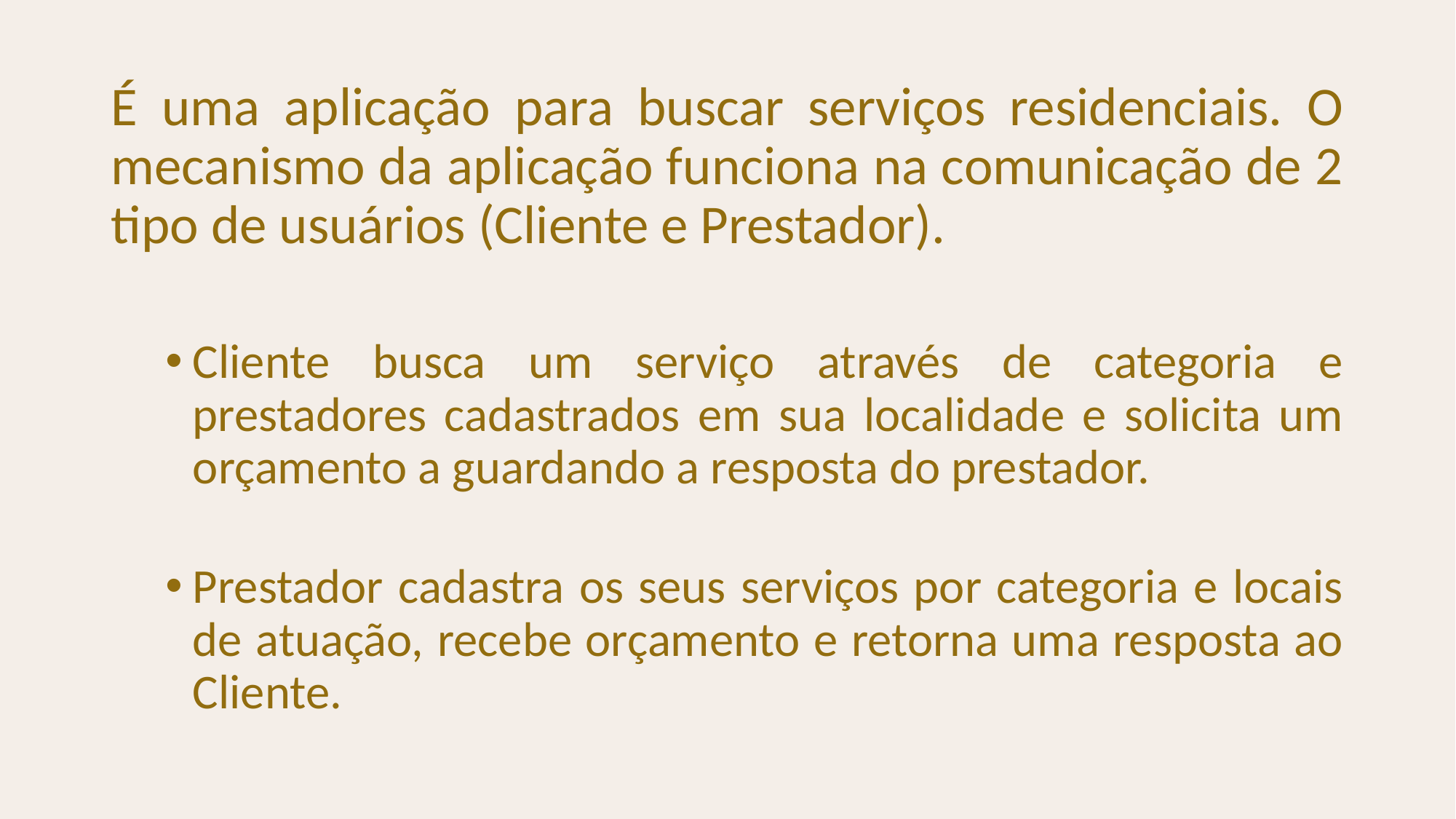

É uma aplicação para buscar serviços residenciais. O mecanismo da aplicação funciona na comunicação de 2 tipo de usuários (Cliente e Prestador).

Cliente busca um serviço através de categoria e prestadores cadastrados em sua localidade e solicita um orçamento a guardando a resposta do prestador.

Prestador cadastra os seus serviços por categoria e locais de atuação, recebe orçamento e retorna uma resposta ao Cliente.